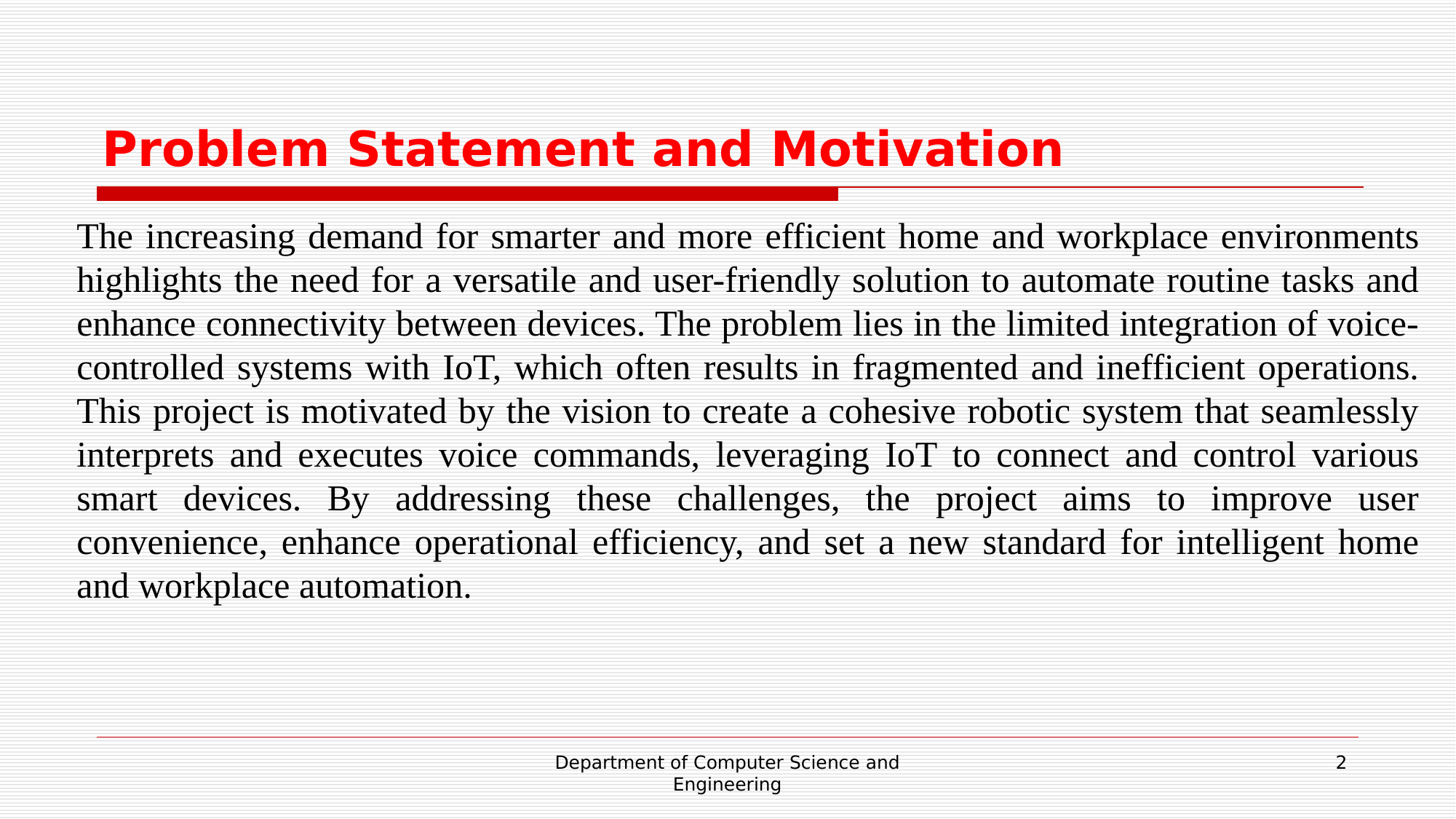

# Problem Statement and Motivation
The increasing demand for smarter and more efficient home and workplace environments highlights the need for a versatile and user-friendly solution to automate routine tasks and enhance connectivity between devices. The problem lies in the limited integration of voice-controlled systems with IoT, which often results in fragmented and inefficient operations. This project is motivated by the vision to create a cohesive robotic system that seamlessly interprets and executes voice commands, leveraging IoT to connect and control various smart devices. By addressing these challenges, the project aims to improve user convenience, enhance operational efficiency, and set a new standard for intelligent home and workplace automation.
Department of Computer Science and Engineering
2